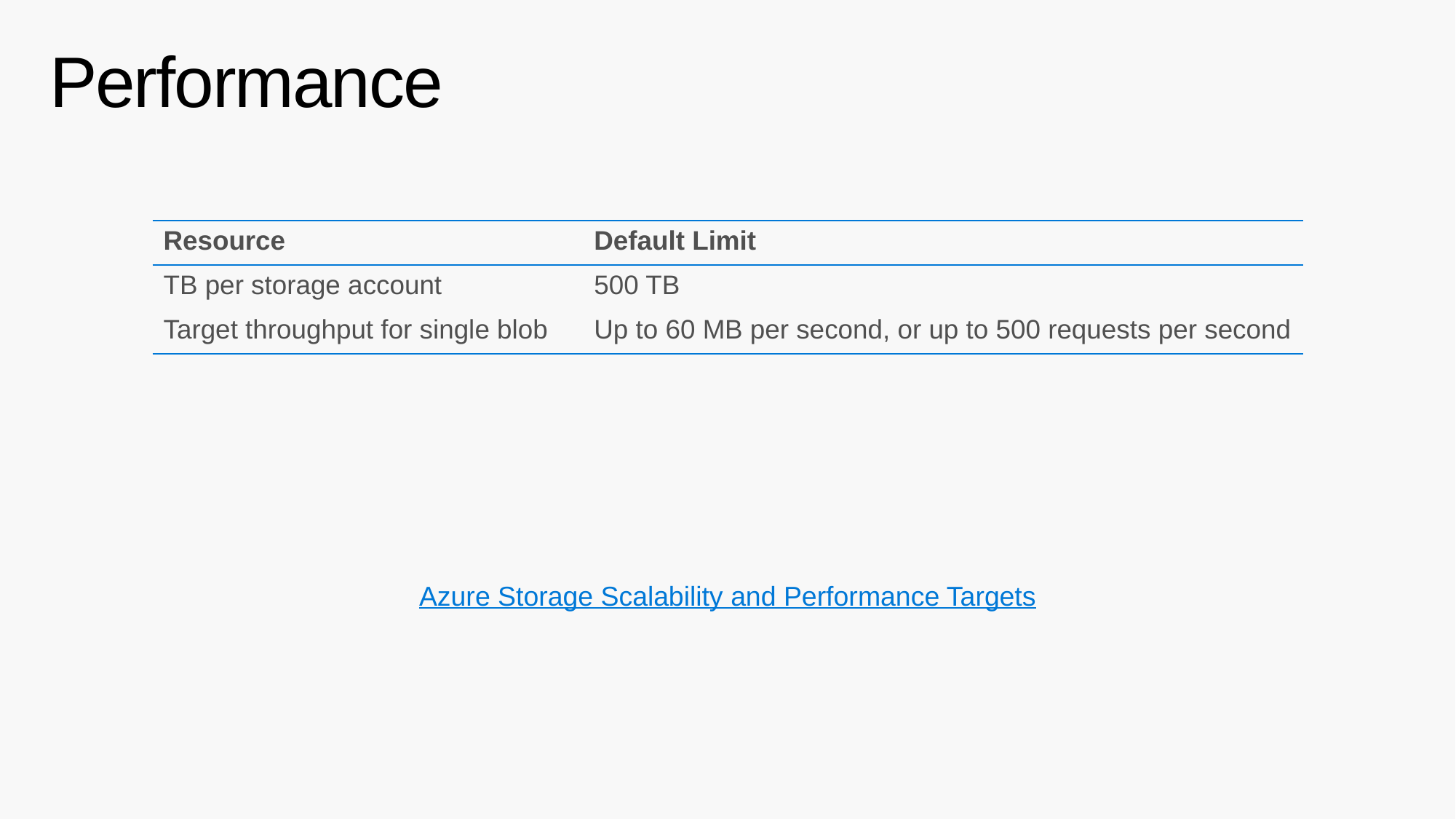

# Performance
| Resource | Default Limit |
| --- | --- |
| TB per storage account | 500 TB |
| Target throughput for single blob | Up to 60 MB per second, or up to 500 requests per second |
Azure Storage Scalability and Performance Targets